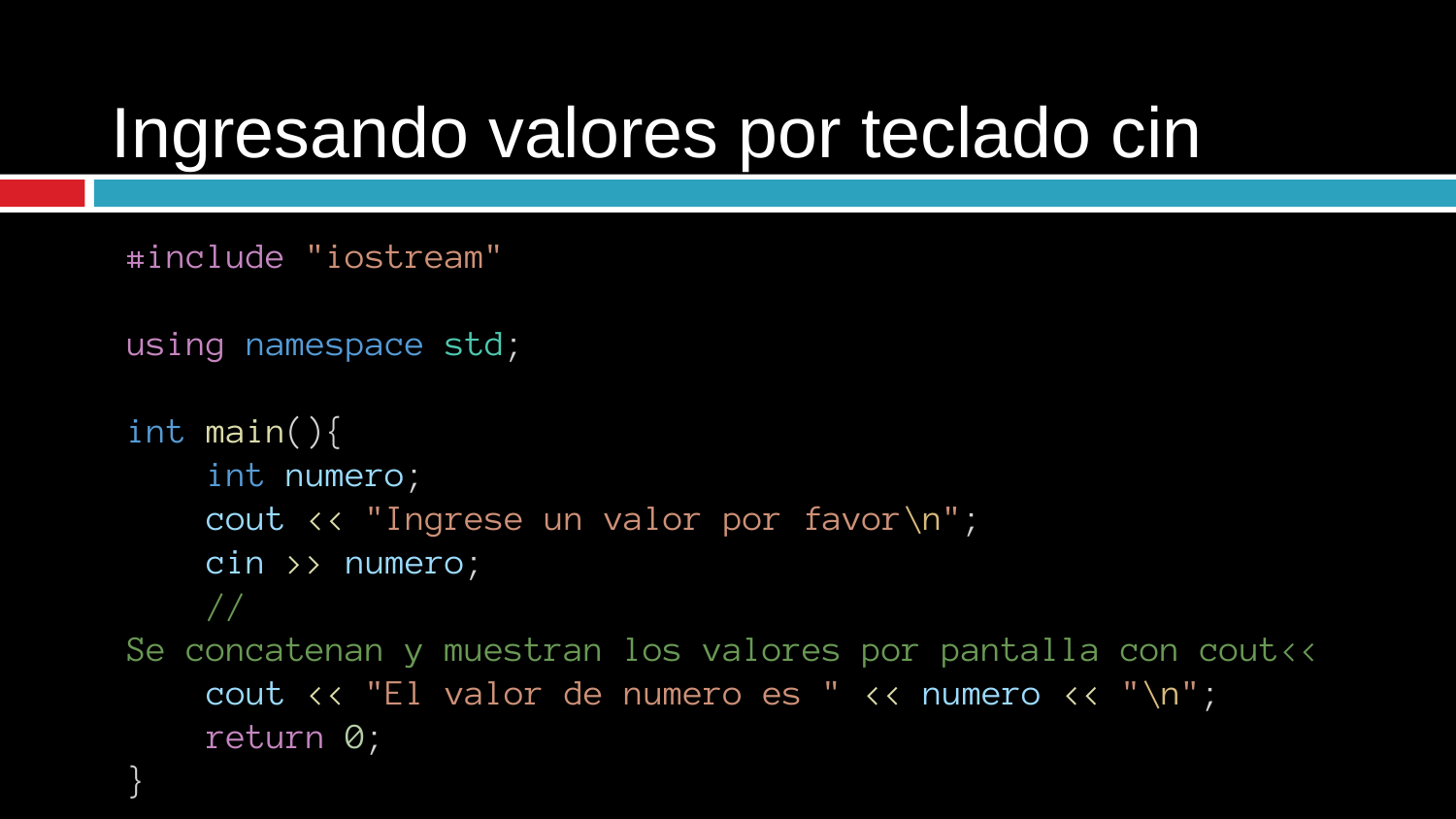

# Ingresando valores por teclado cin
#include "iostream"
using namespace std;
int main(){
    int numero;
    cout << "Ingrese un valor por favor\n";
    cin >> numero;
    //Se concatenan y muestran los valores por pantalla con cout<<
    cout << "El valor de numero es " << numero << "\n";
    return 0;
}